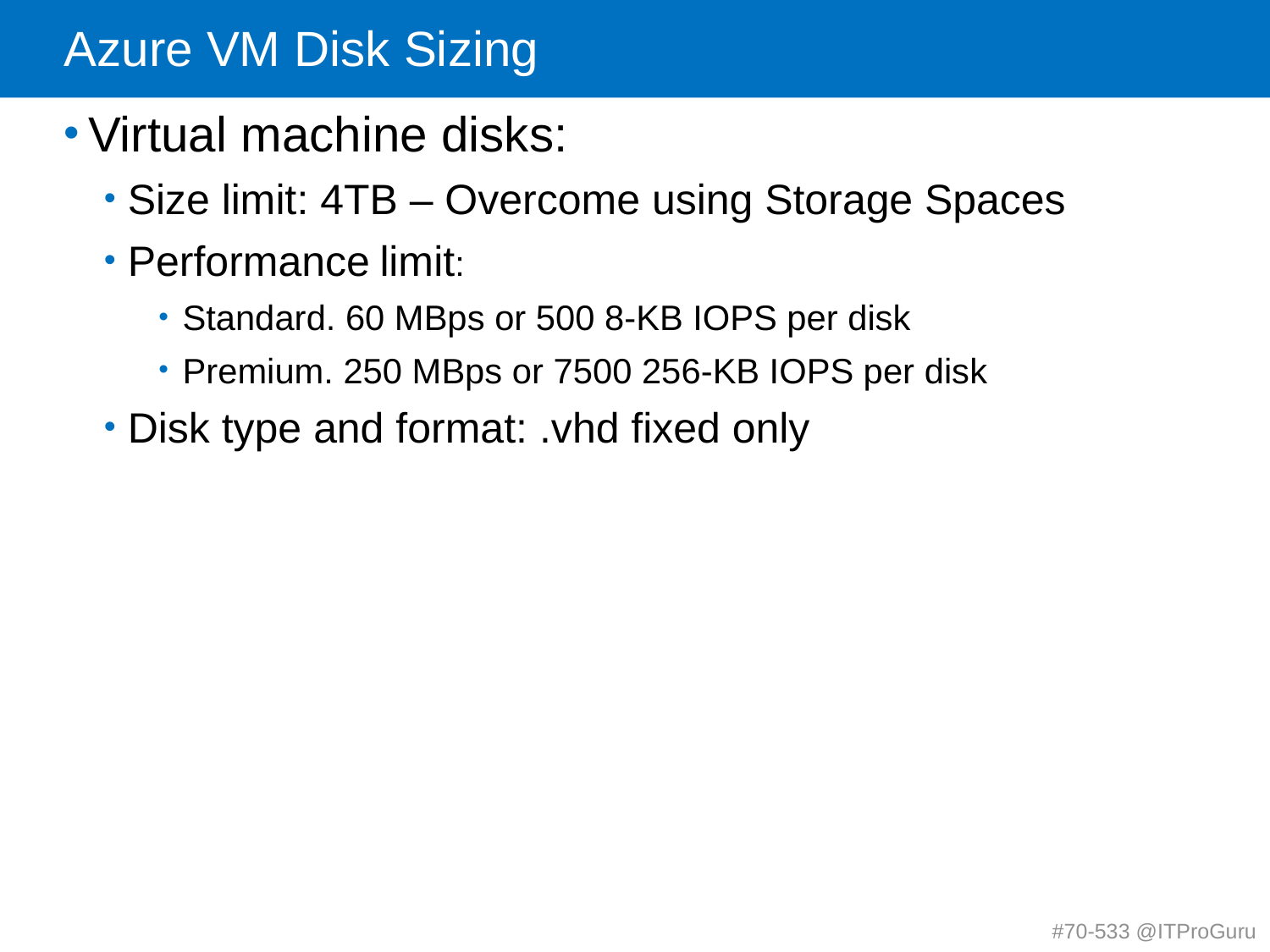

# Azure VM Disk Sizing
Virtual machine disks:
Size limit: 4TB – Overcome using Storage Spaces
Performance limit:
Standard. 60 MBps or 500 8-KB IOPS per disk
Premium. 250 MBps or 7500 256-KB IOPS per disk
Disk type and format: .vhd fixed only